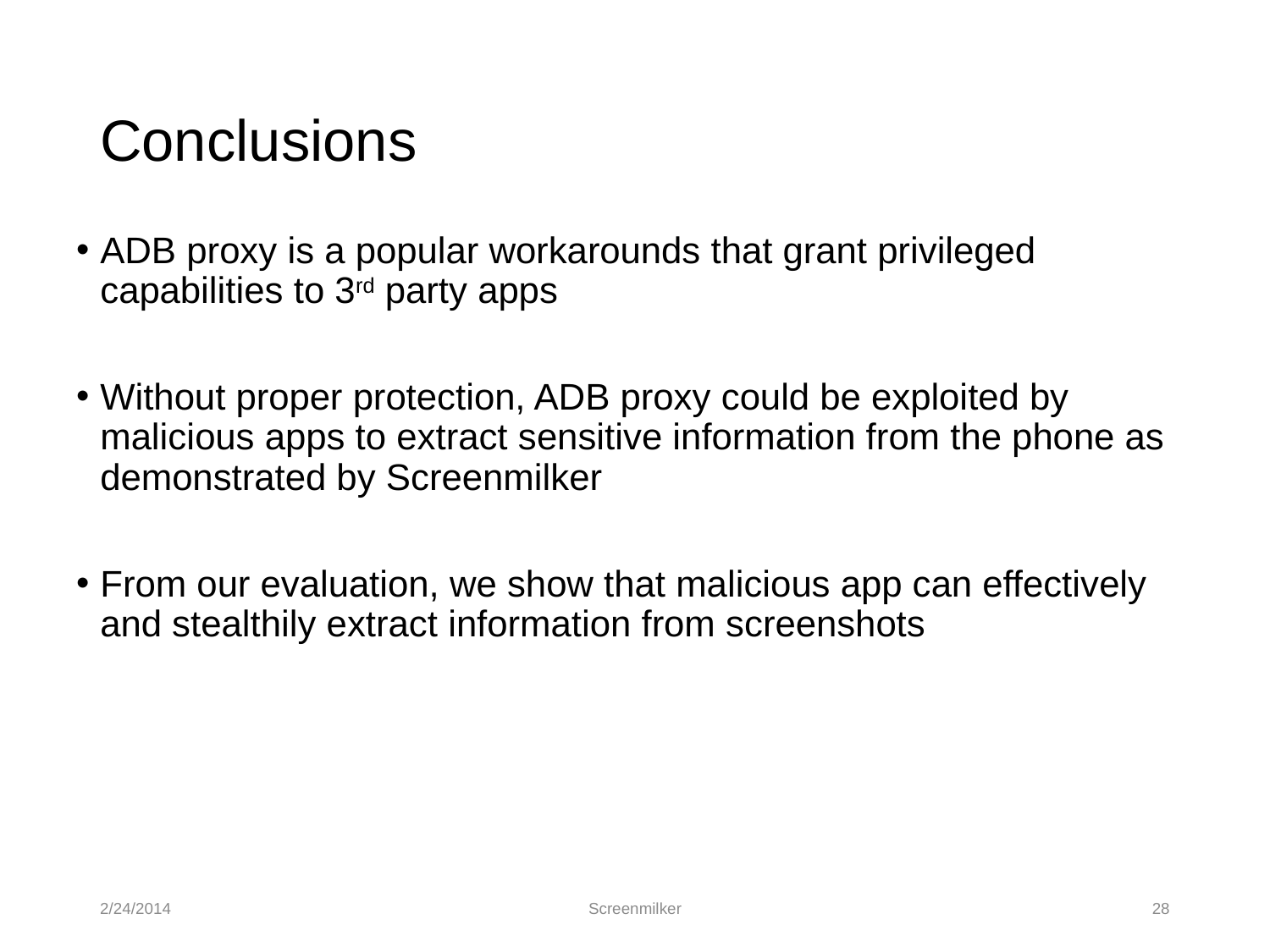

# Conclusions
ADB proxy is a popular workarounds that grant privileged capabilities to 3rd party apps

Without proper protection, ADB proxy could be exploited by malicious apps to extract sensitive information from the phone as demonstrated by Screenmilker

From our evaluation, we show that malicious app can effectively and stealthily extract information from screenshots
2/24/2014
Screenmilker
28